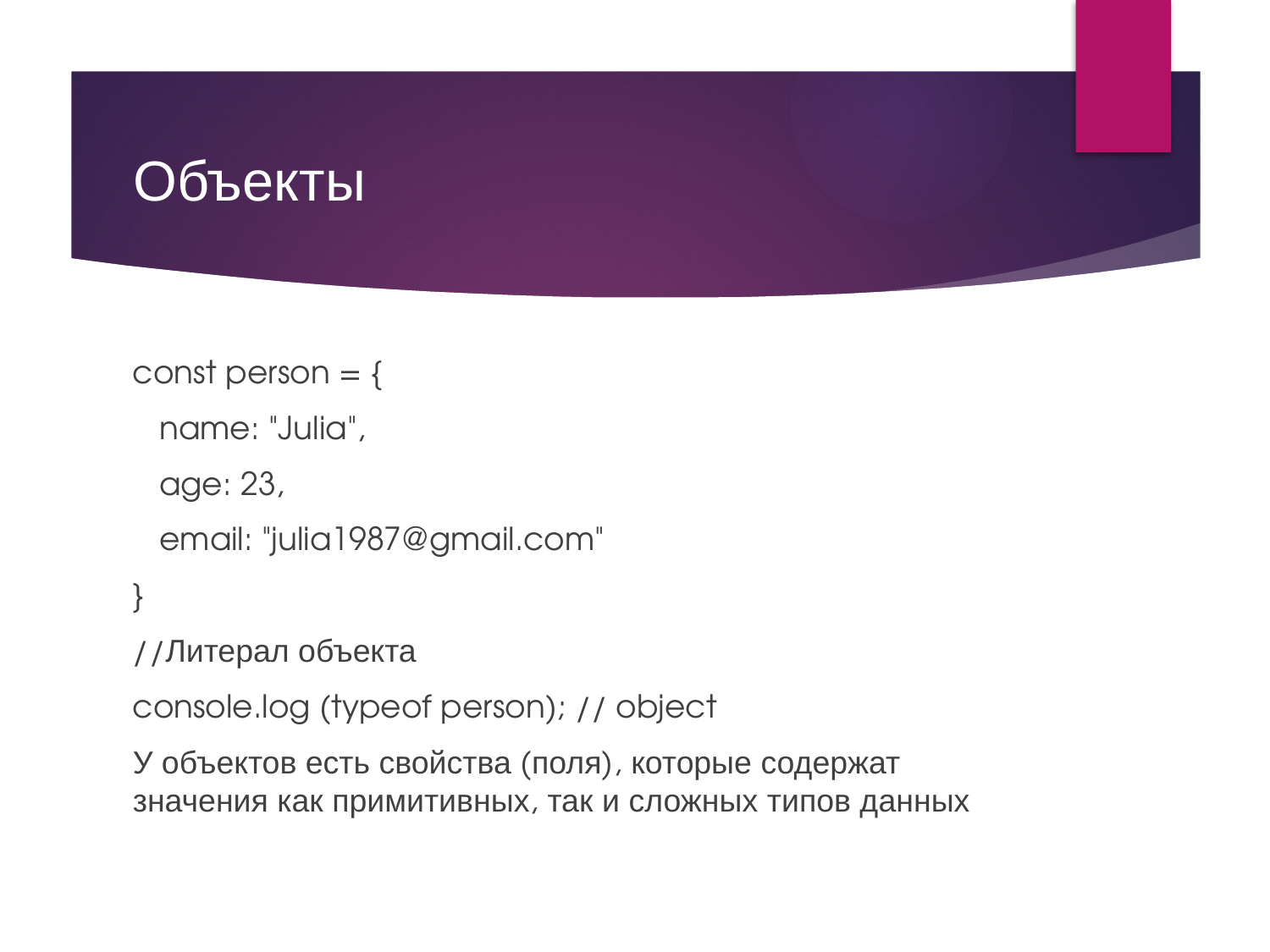

# Объекты
const person = {
   name: "Julia",
   age: 23,
   email: "julia1987@gmail.com"
}
//Литерал объекта
console.log (typeof person); // object
У объектов есть свойства (поля), которые содержат значения как примитивных, так и сложных типов данных